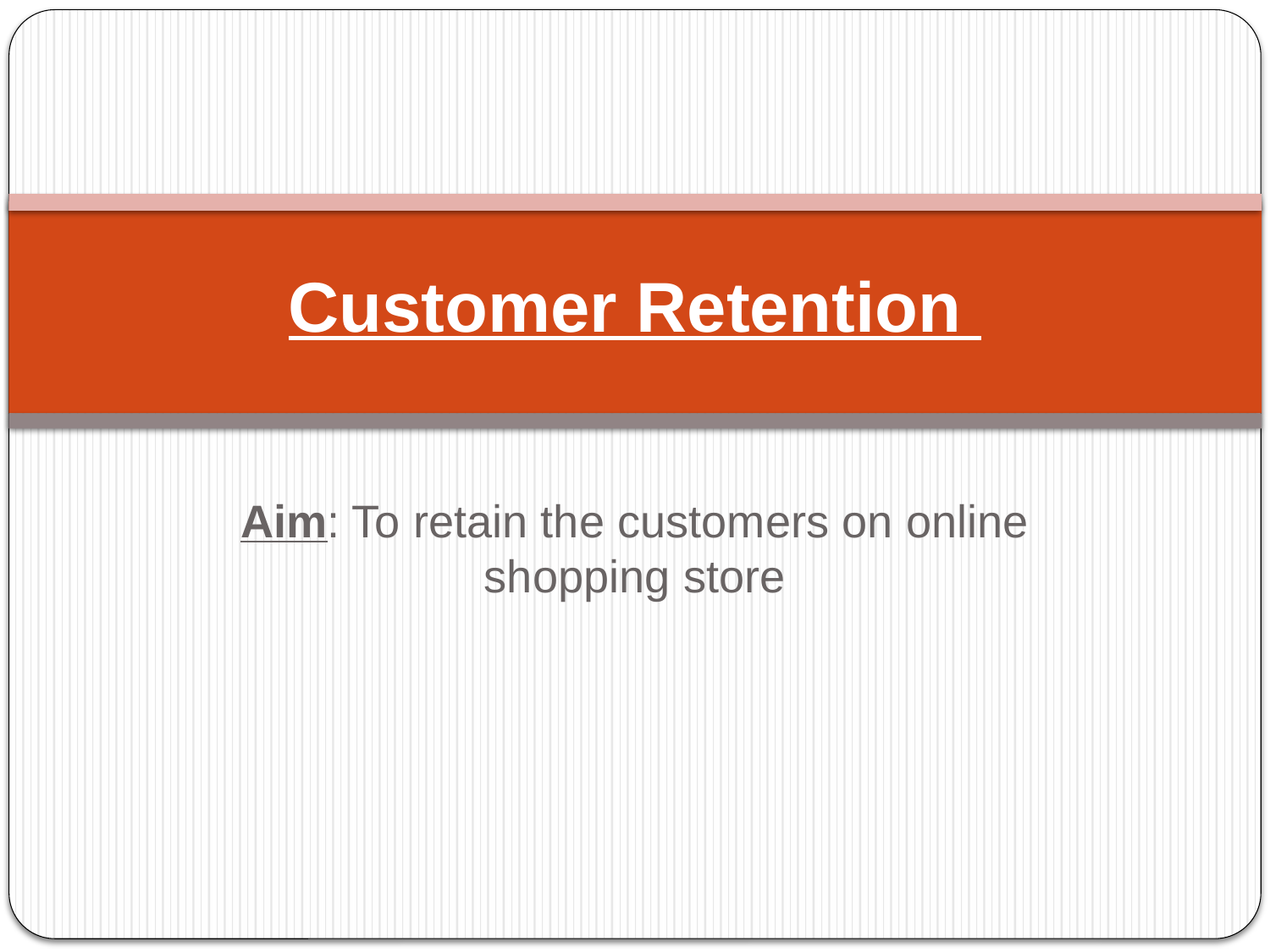

# Customer Retention
Aim: To retain the customers on online shopping store